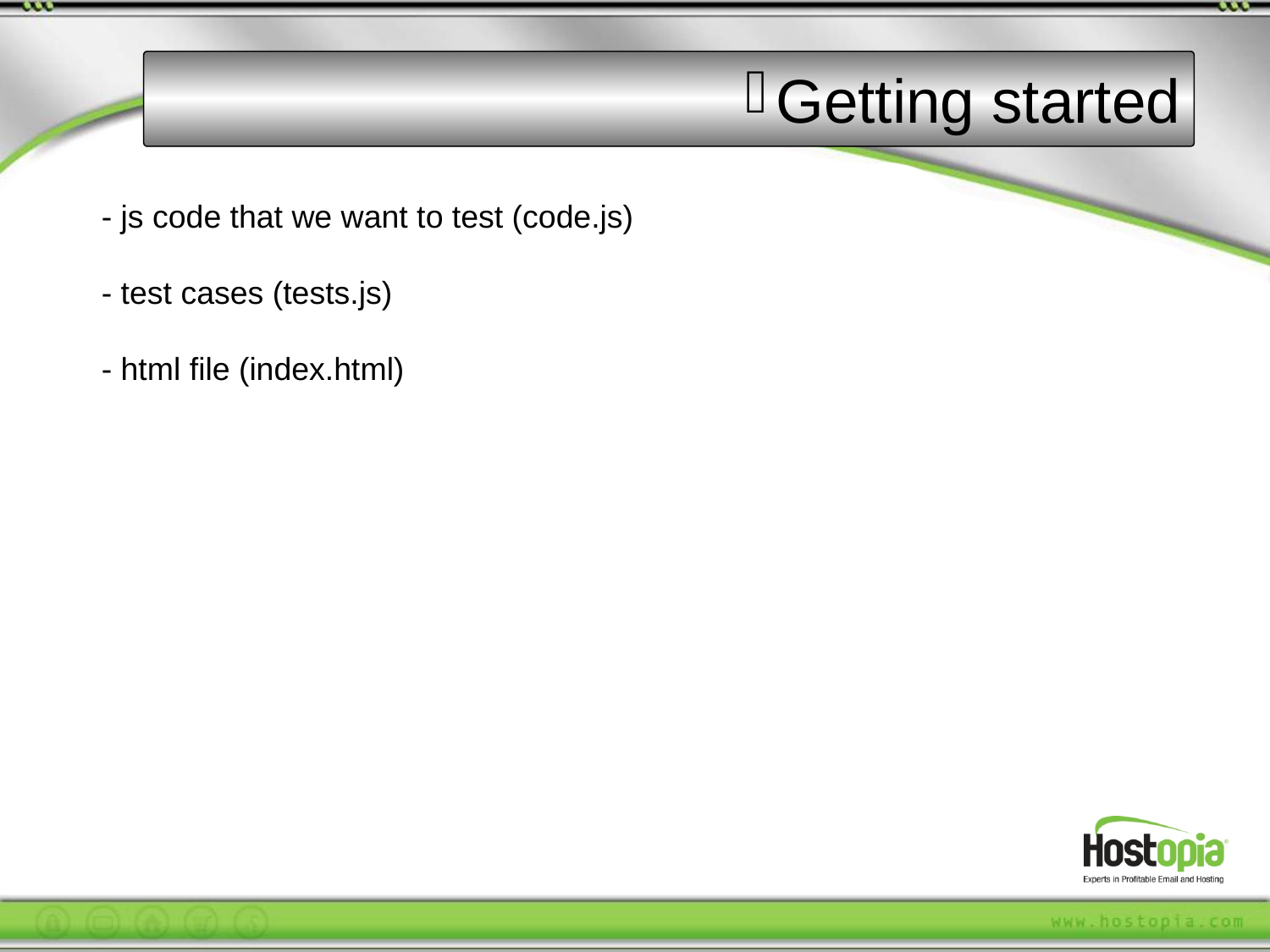

Getting started
- js code that we want to test (code.js)

- test cases (tests.js)

- html file (index.html)